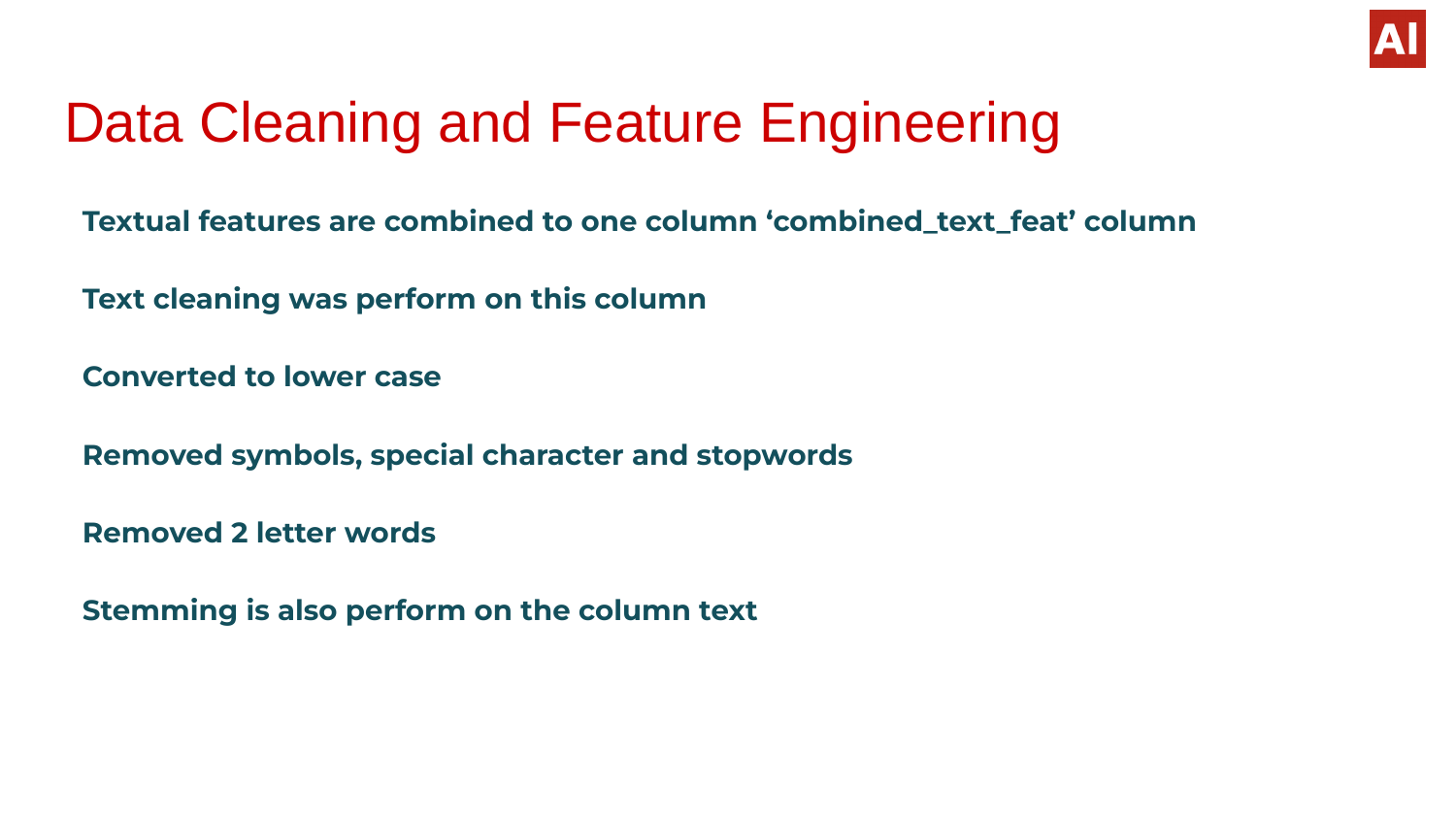

# Data Cleaning and Feature Engineering
Textual features are combined to one column ‘combined_text_feat’ column

Text cleaning was perform on this column

Converted to lower case

Removed symbols, special character and stopwords

Removed 2 letter words

Stemming is also perform on the column text